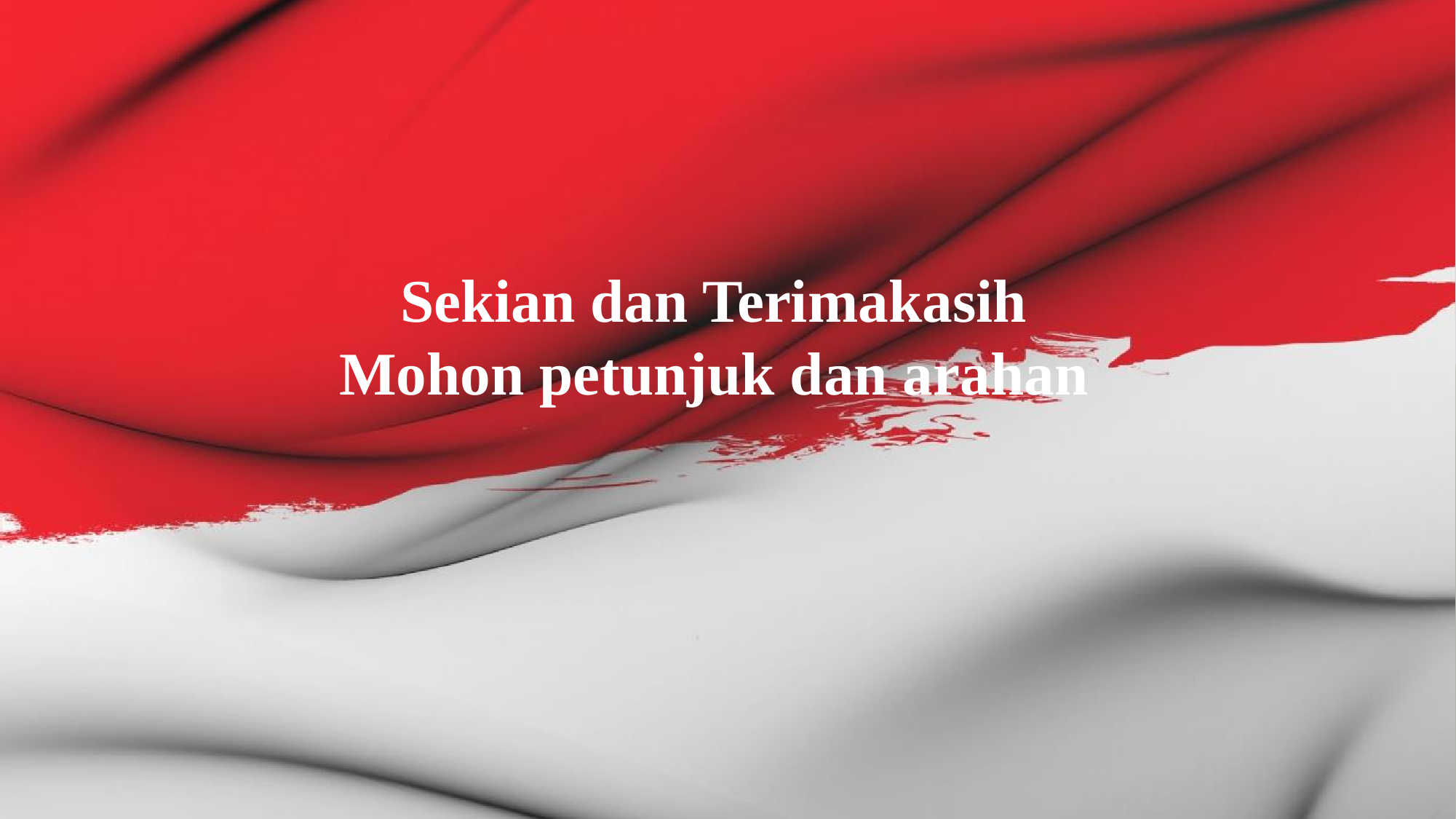

Sekian dan Terimakasih
Mohon petunjuk dan arahan